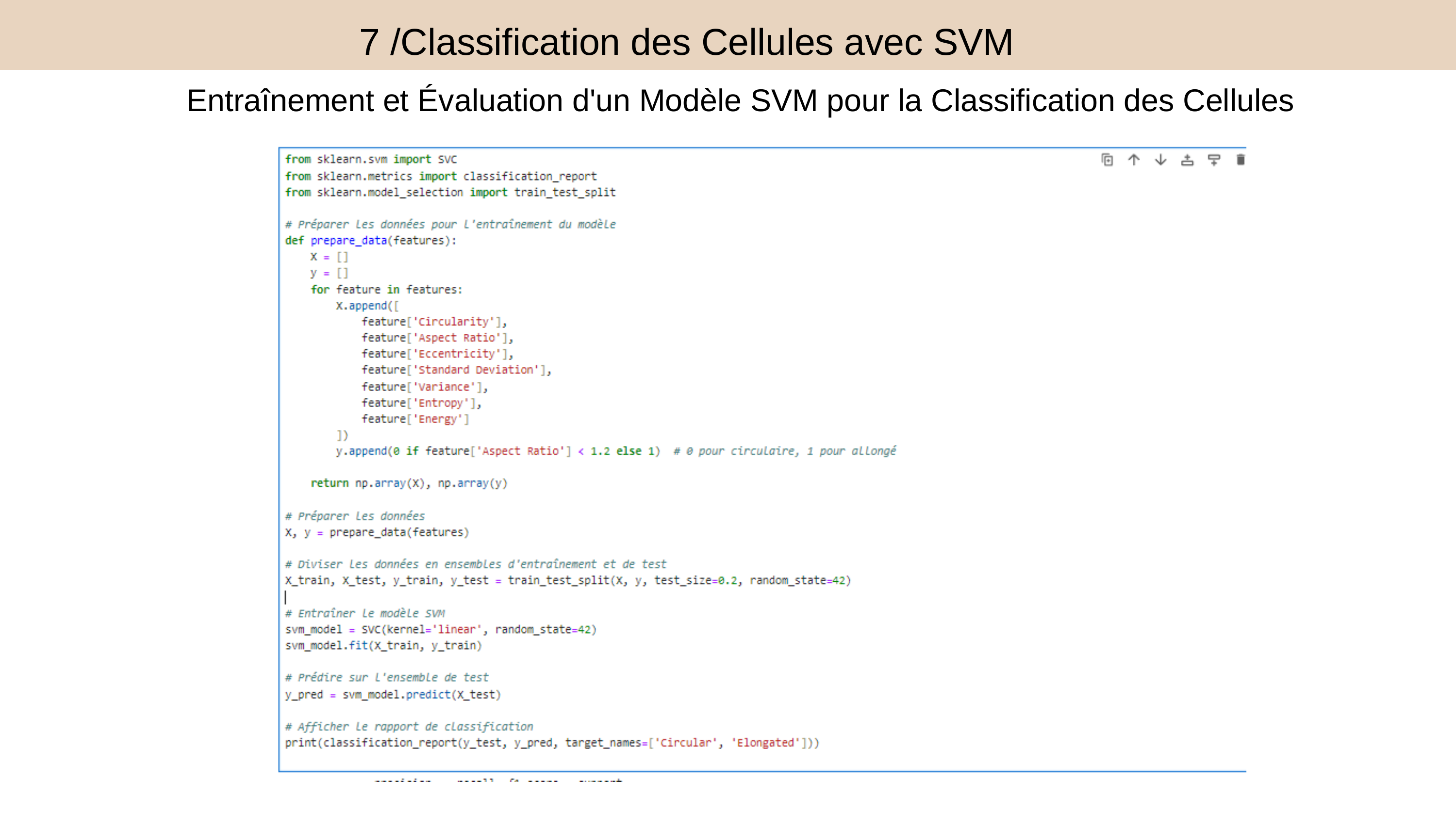

7 /Classification des Cellules avec SVM
Entraînement et Évaluation d'un Modèle SVM pour la Classification des Cellules